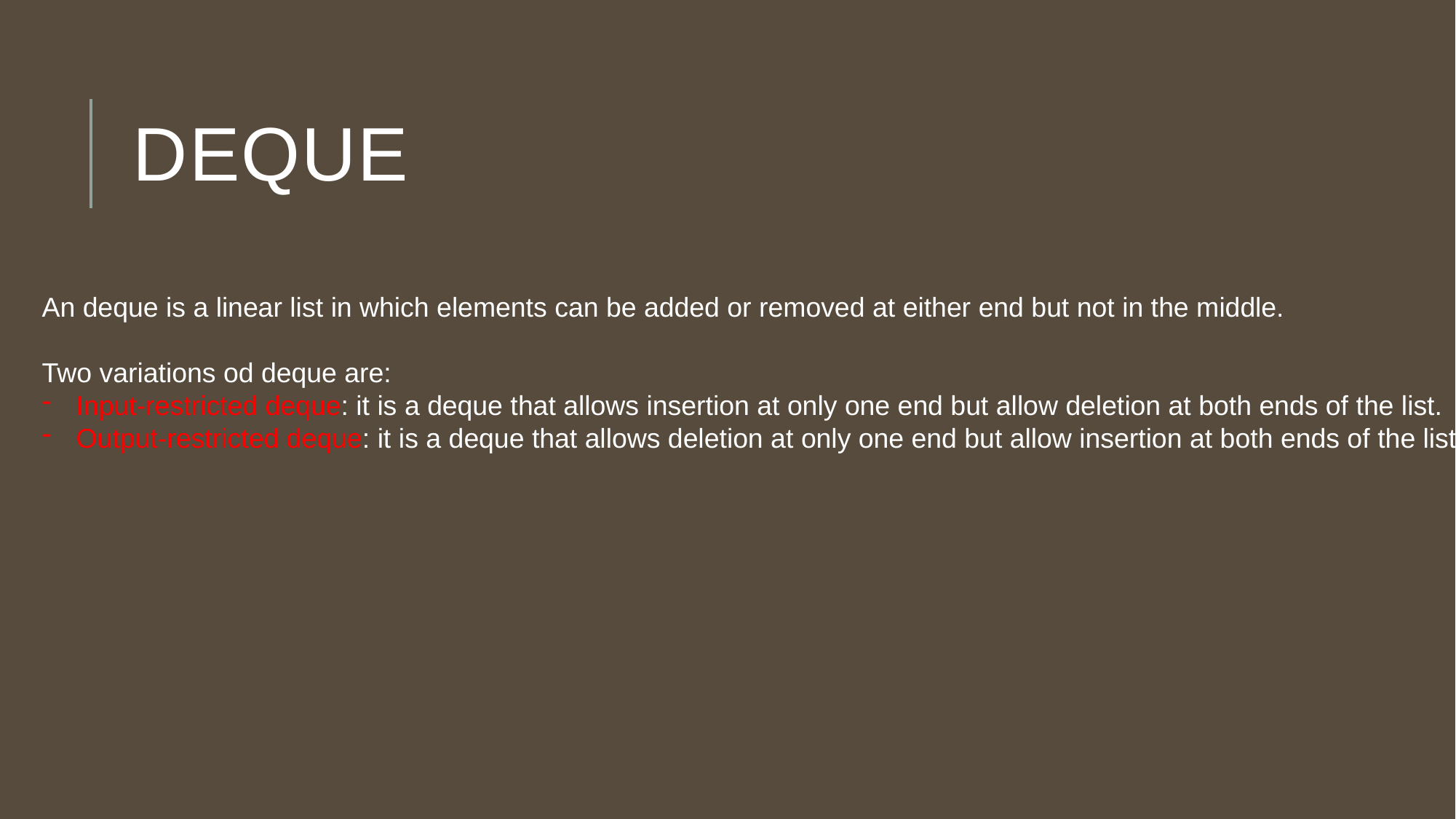

# DEQUE
An deque is a linear list in which elements can be added or removed at either end but not in the middle.

Two variations od deque are:
Input-restricted deque: it is a deque that allows insertion at only one end but allow deletion at both ends of the list.
Output-restricted deque: it is a deque that allows deletion at only one end but allow insertion at both ends of the list.